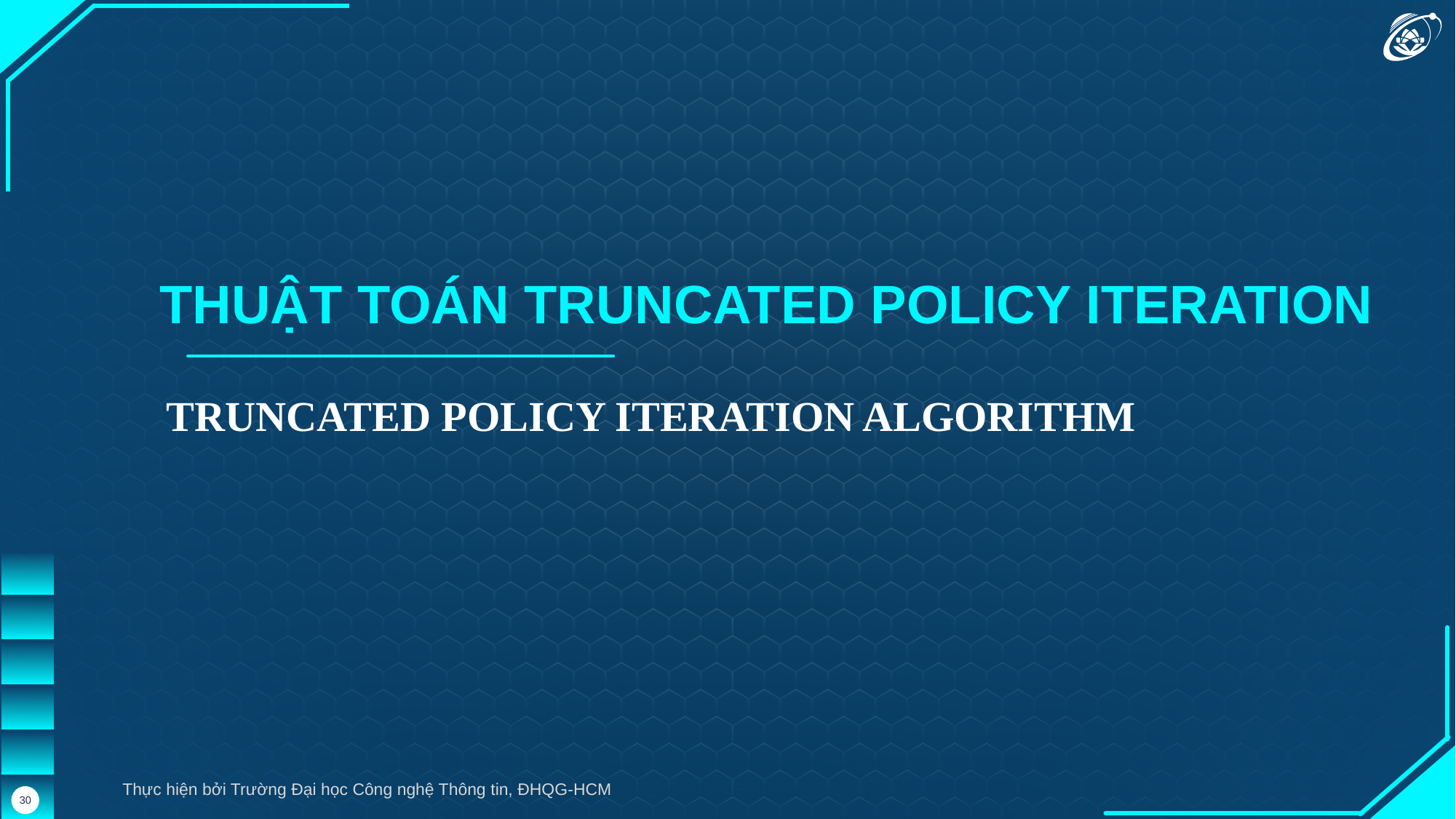

THUẬT TOÁN TRUNCATED POLICY ITERATION
TRUNCATED POLICY ITERATION ALGORITHM

Thực hiện bởi Trường Đại học Công nghệ Thông tin, ĐHQG-HCM
30